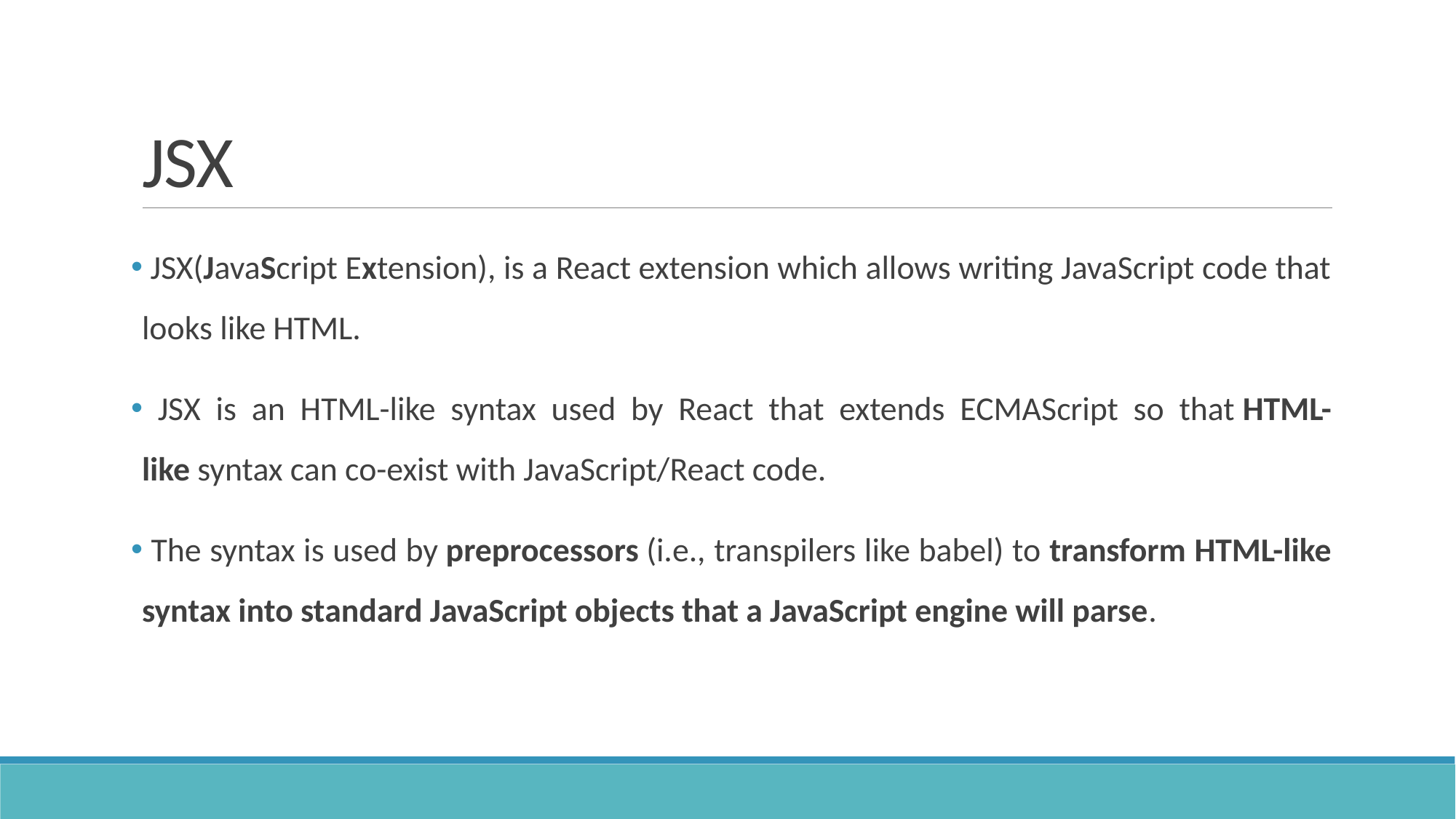

# JSX
 JSX(JavaScript Extension), is a React extension which allows writing JavaScript code that looks like HTML.
 JSX is an HTML-like syntax used by React that extends ECMAScript so that HTML-like syntax can co-exist with JavaScript/React code.
 The syntax is used by preprocessors (i.e., transpilers like babel) to transform HTML-like syntax into standard JavaScript objects that a JavaScript engine will parse.